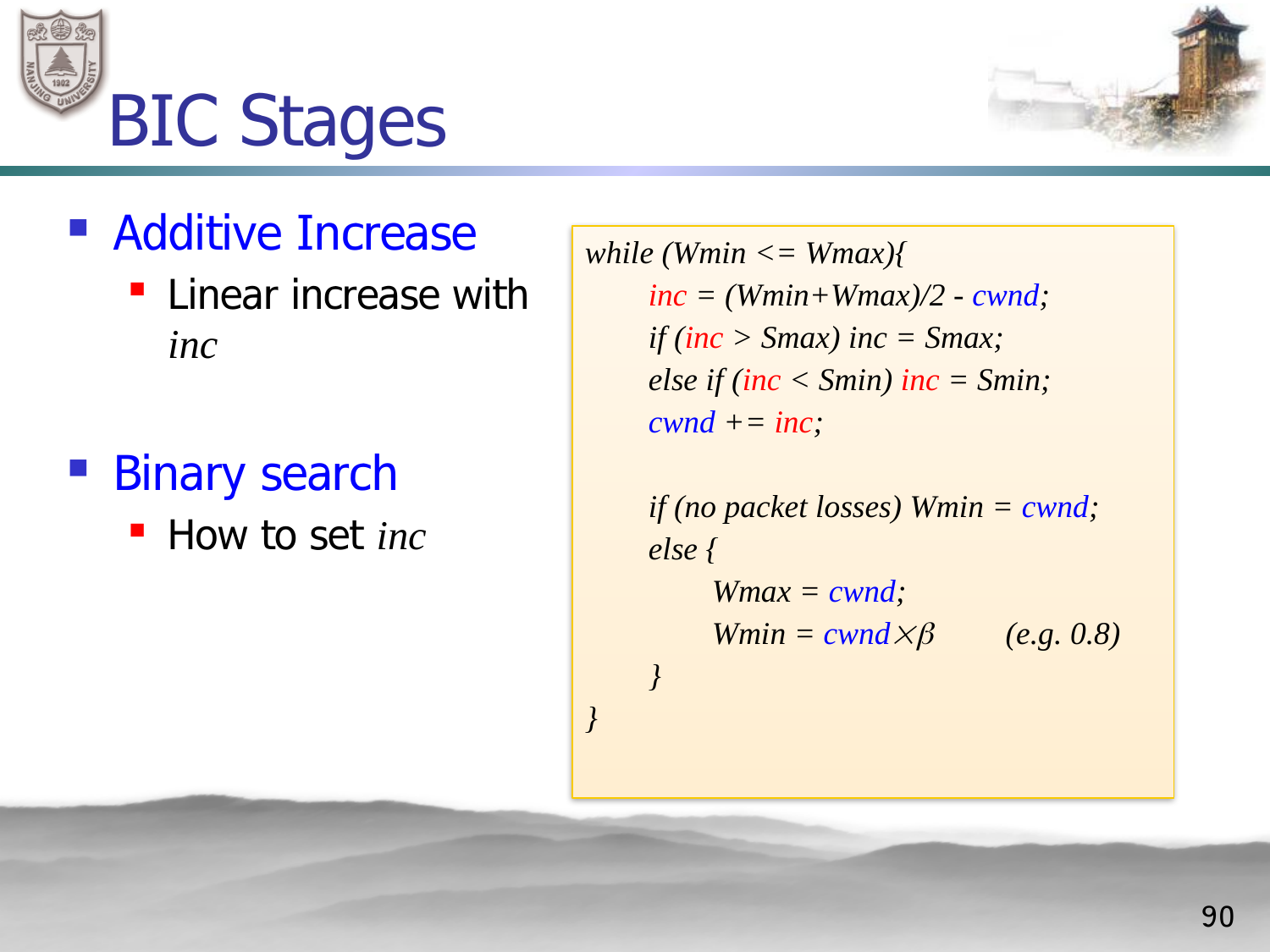

# BIC Stages
Additive Increase
Linear increase with inc

Binary search
How to set inc
while (Wmin <= Wmax){
inc = (Wmin+Wmax)/2 - cwnd;
if (inc > Smax) inc = Smax;
else if (inc < Smin) inc = Smin;
cwnd += inc;

if (no packet losses) Wmin = cwnd;
else {
Wmax = cwnd;
Wmin = cwnd×β	(e.g. 0.8)
}
}
90